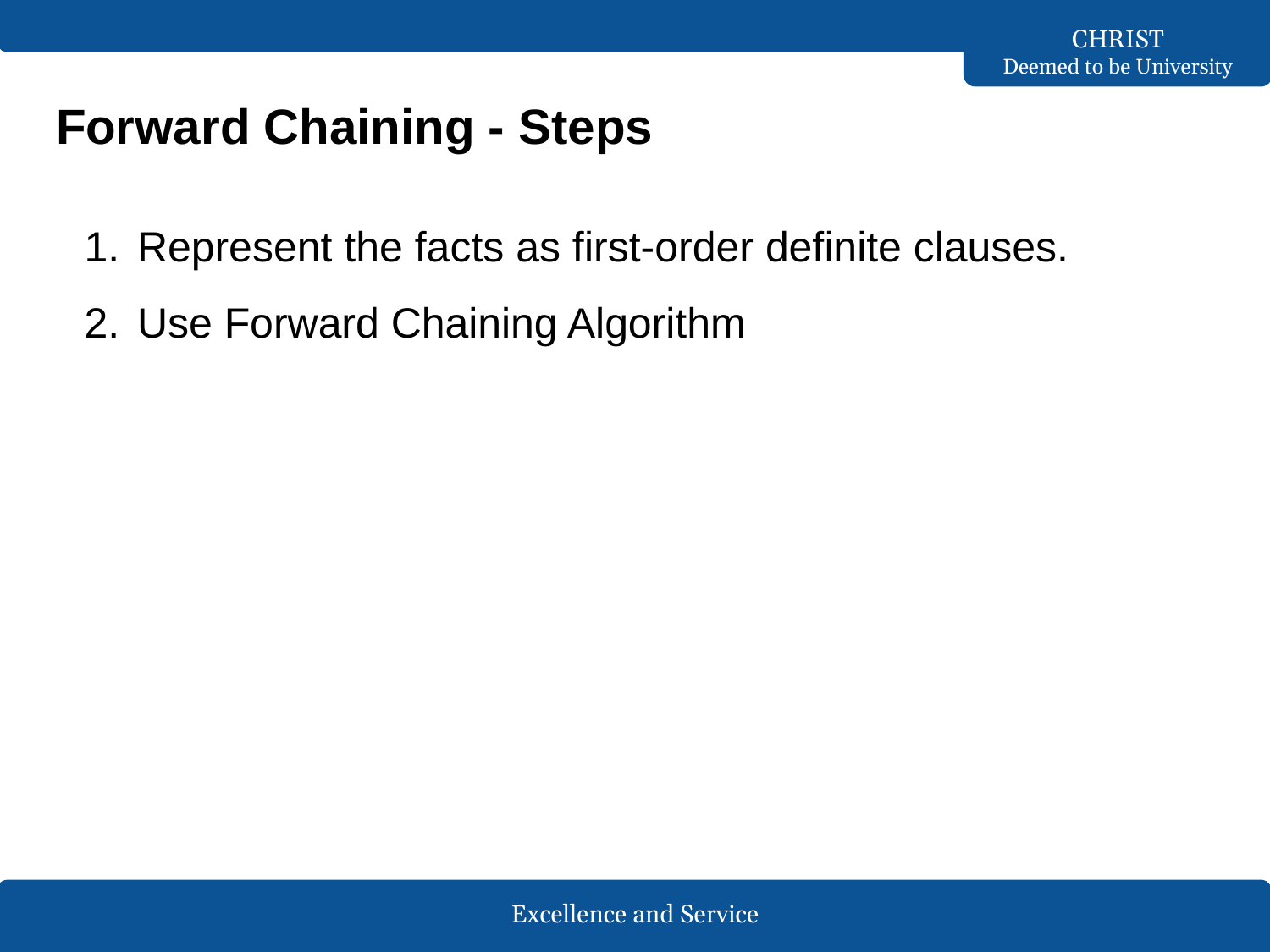

# Forward Chaining - Steps
Represent the facts as first-order definite clauses.
Use Forward Chaining Algorithm